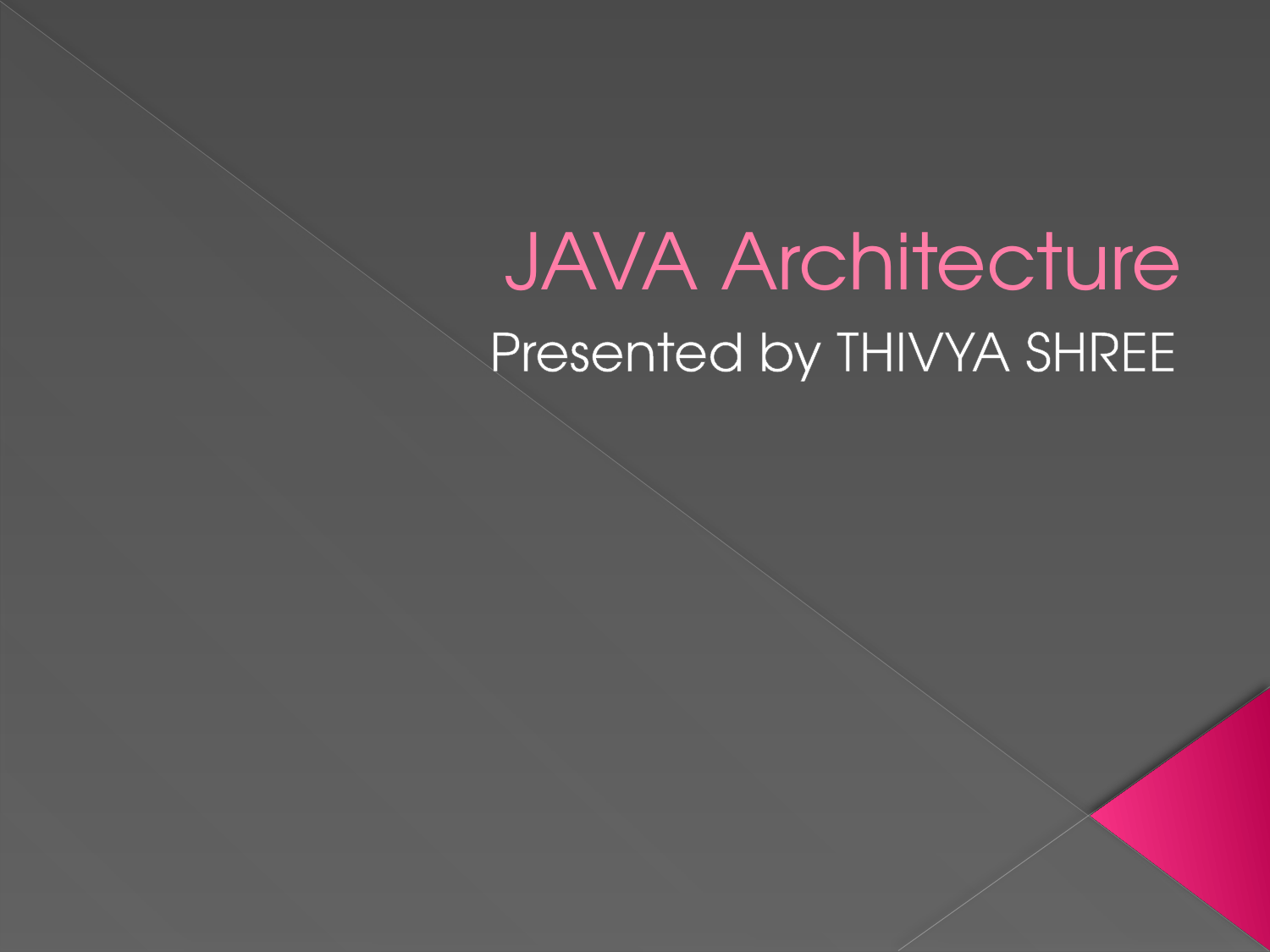

# JAVA Architecture
Presented by THIVYA SHREE